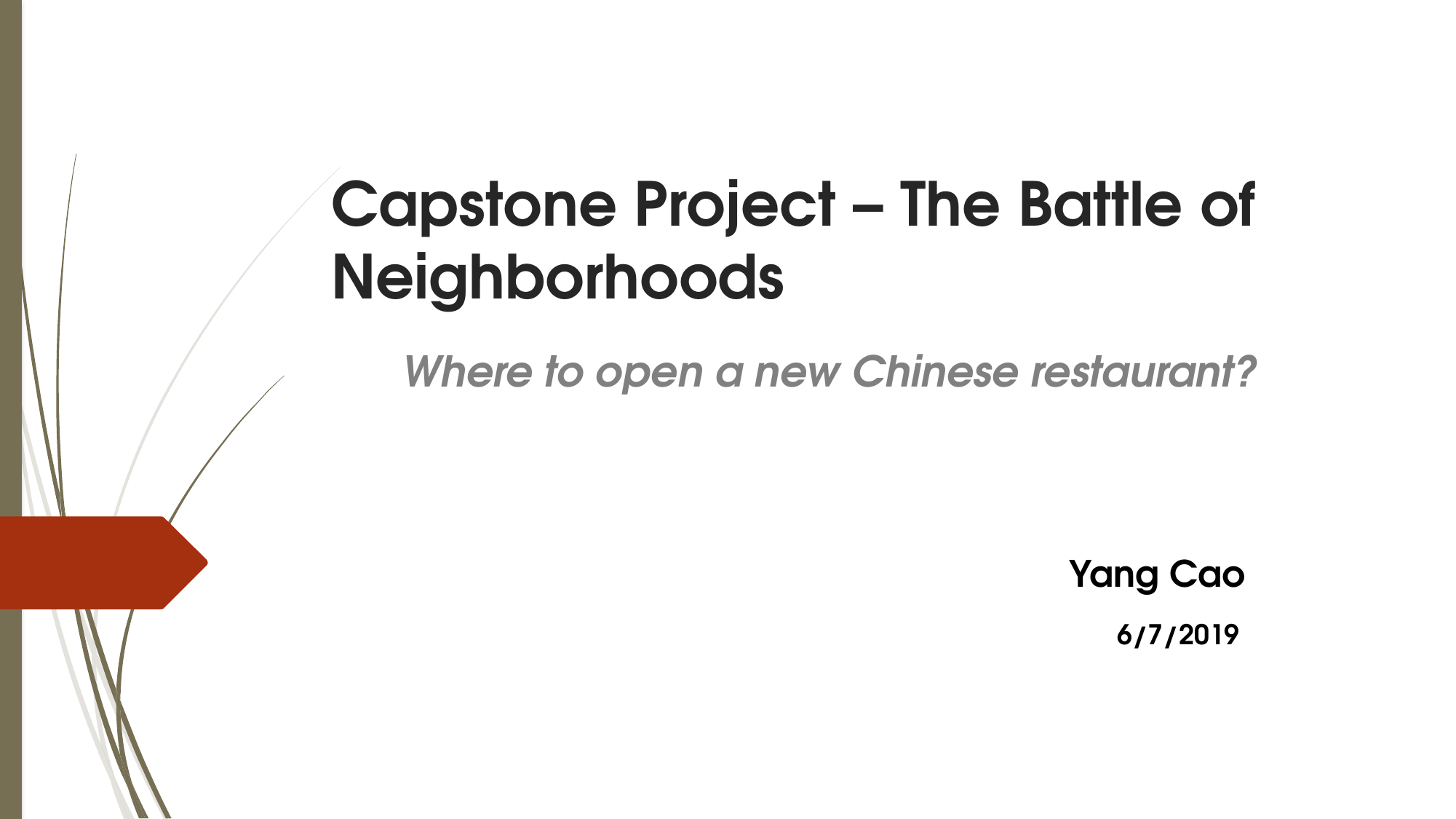

# Capstone Project – The Battle of Neighborhoods
Where to open a new Chinese restaurant?
Yang Cao

6/7/2019